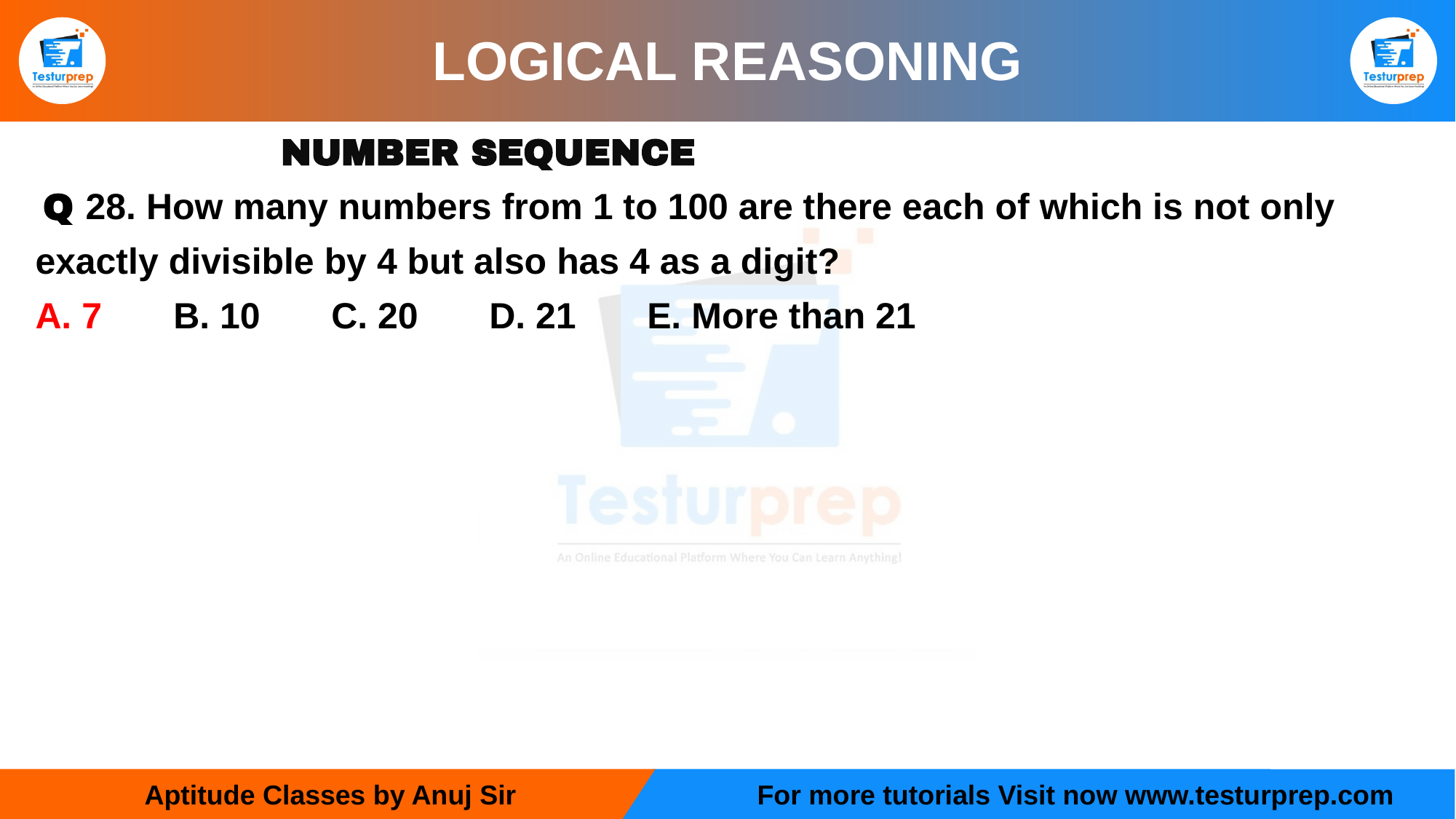

# LOGICAL REASONING
			NUMBER SEQUENCE
 Q 28. How many numbers from 1 to 100 are there each of which is not only
exactly divisible by 4 but also has 4 as a digit?
A. 7       B. 10       C. 20       D. 21       E. More than 21